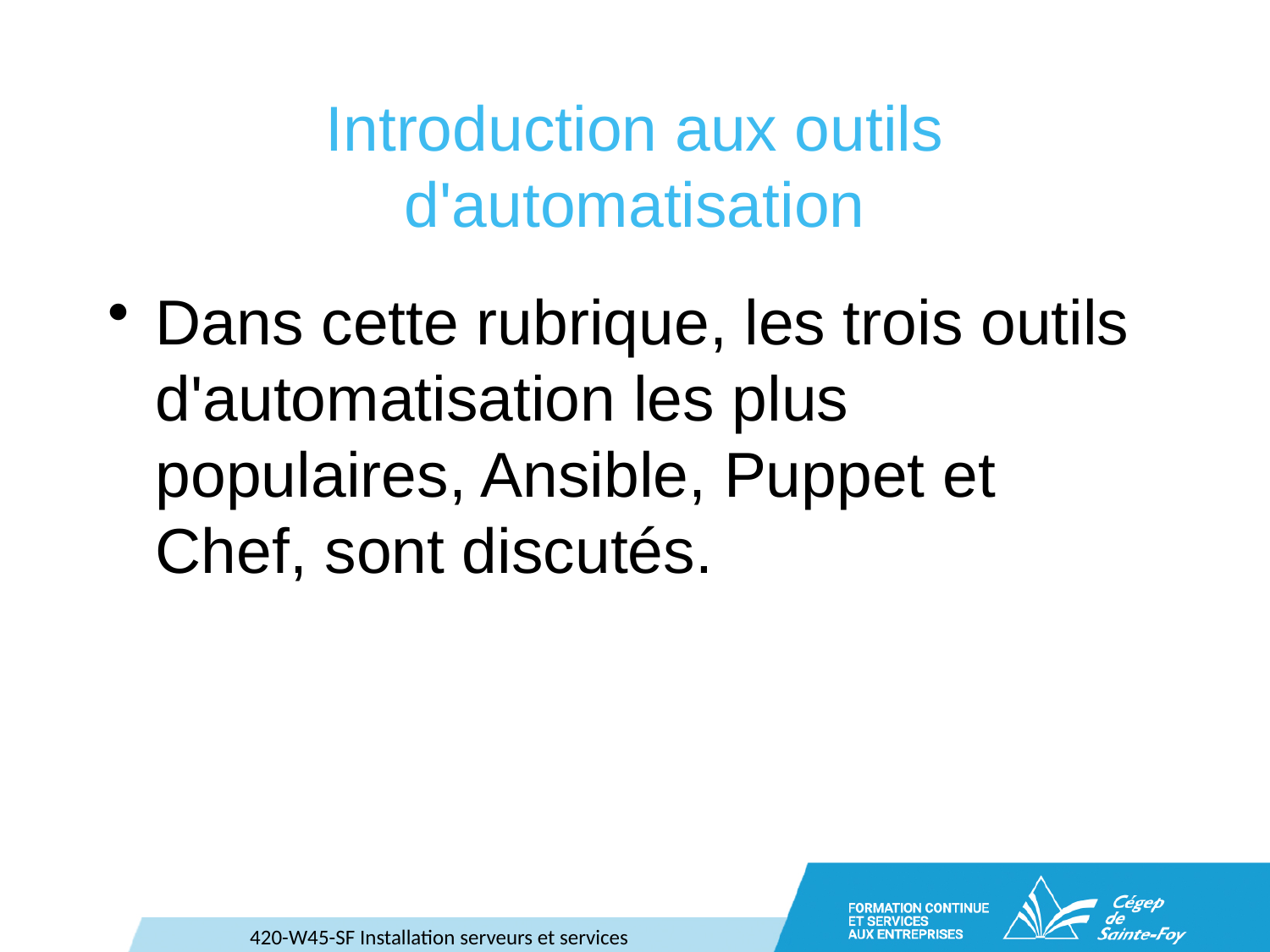

# Introduction aux outils d'automatisation
Dans cette rubrique, les trois outils d'automatisation les plus populaires, Ansible, Puppet et Chef, sont discutés.